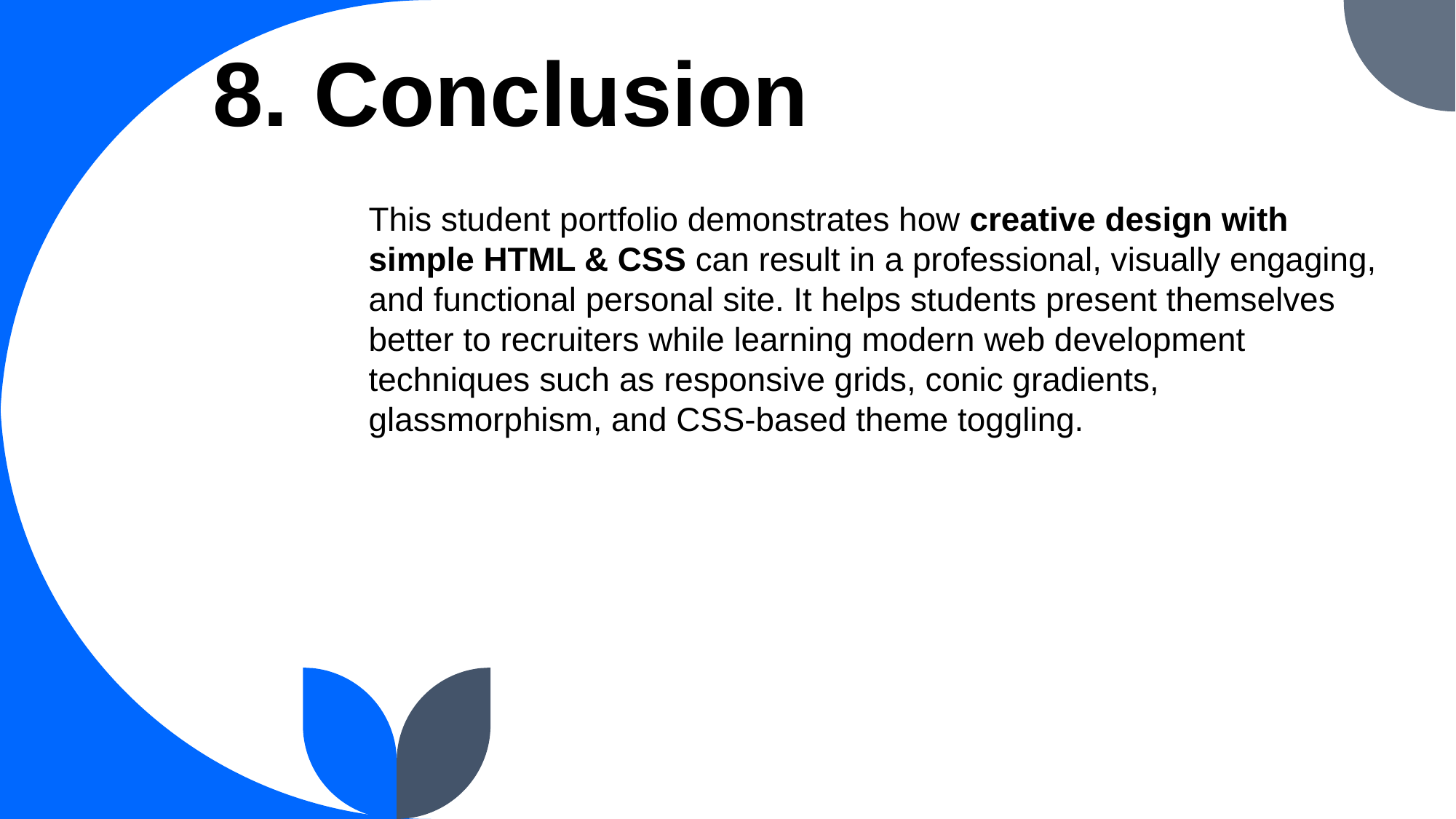

# 8. Conclusion
This student portfolio demonstrates how creative design with simple HTML & CSS can result in a professional, visually engaging, and functional personal site. It helps students present themselves better to recruiters while learning modern web development techniques such as responsive grids, conic gradients, glassmorphism, and CSS-based theme toggling.